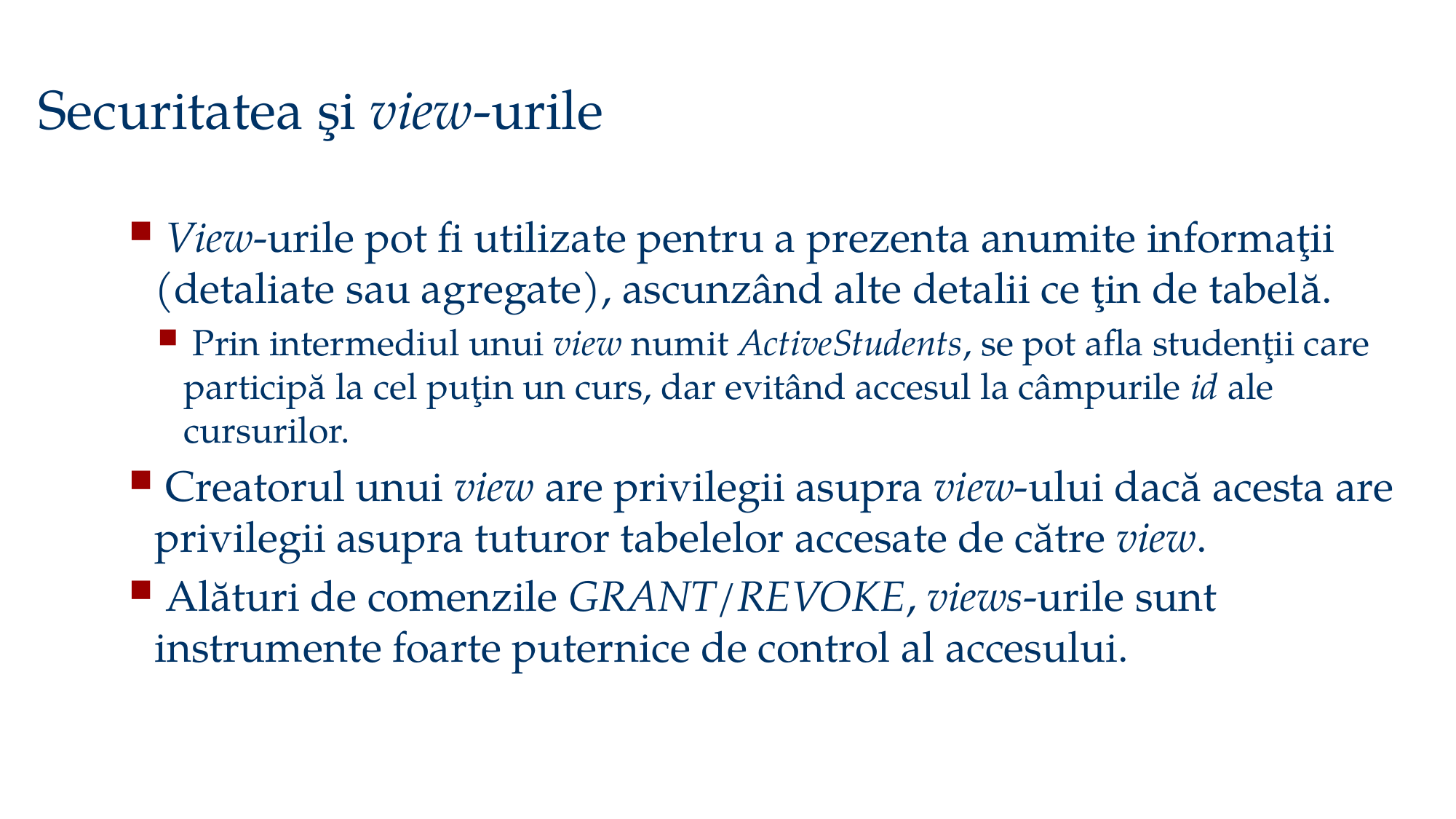

Securitatea şi view-urile
 View-urile pot fi utilizate pentru a prezenta anumite informaţii (detaliate sau agregate), ascunzând alte detalii ce ţin de tabelă.
 Prin intermediul unui view numit ActiveStudents, se pot afla studenţii care participă la cel puţin un curs, dar evitând accesul la câmpurile id ale cursurilor.
 Creatorul unui view are privilegii asupra view-ului dacă acesta are privilegii asupra tuturor tabelelor accesate de către view.
 Alături de comenzile GRANT/REVOKE, views-urile sunt instrumente foarte puternice de control al accesului.